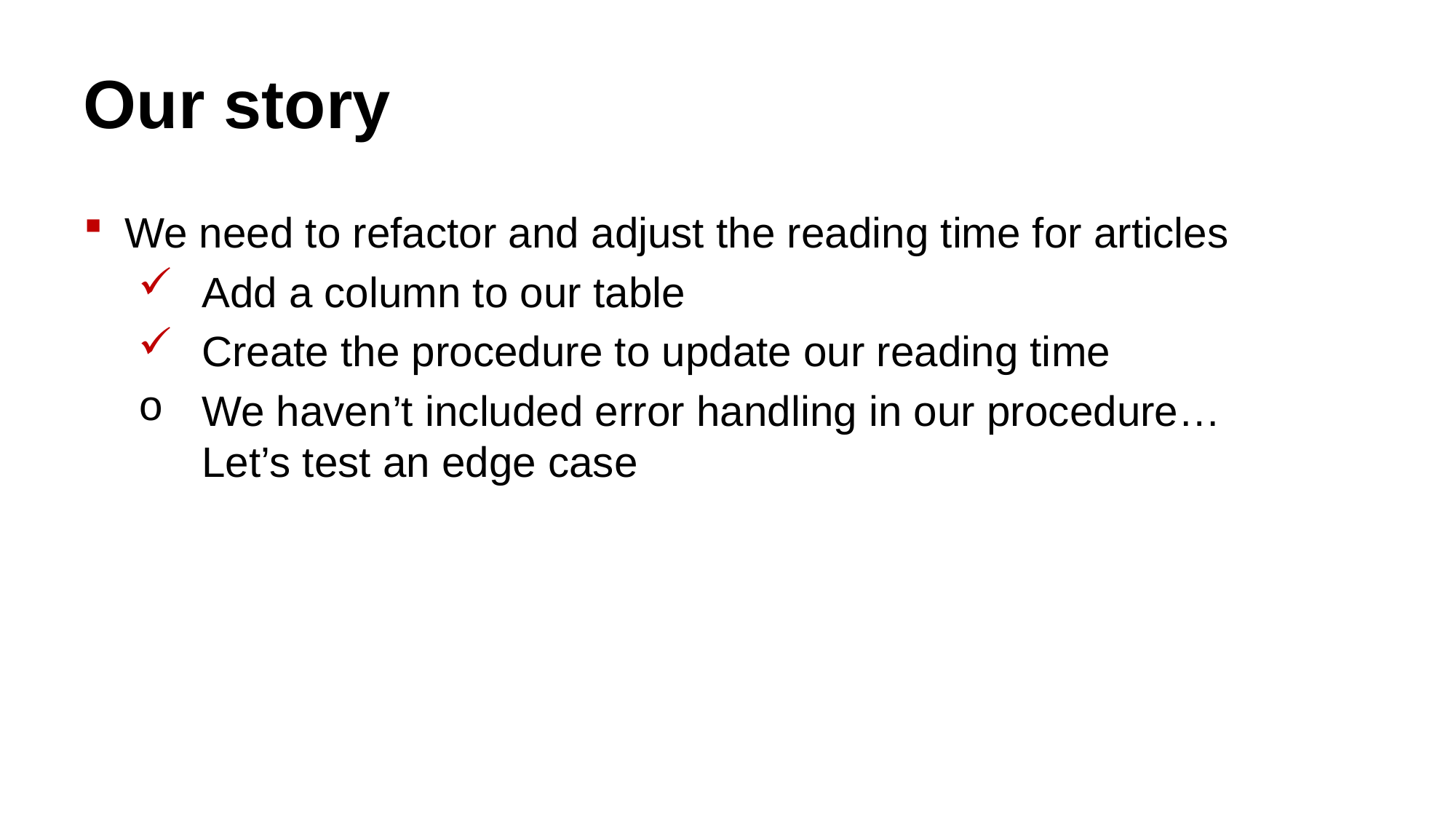

# Our story
We need to refactor and adjust the reading time for articles
Add a column to our table
Create the procedure to update our reading time
We haven’t included error handling in our procedure…
Let’s test an edge case